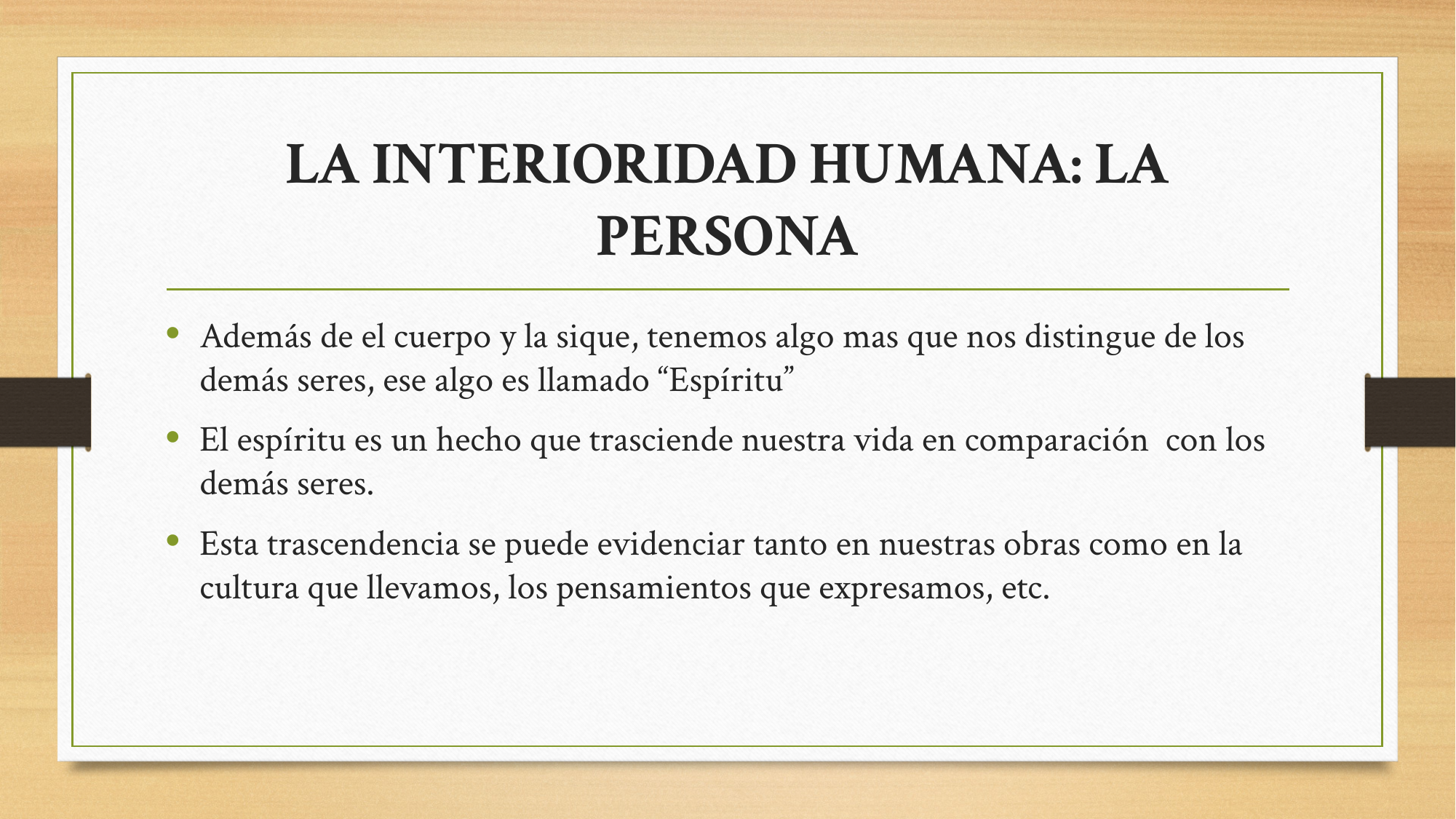

# LA INTERIORIDAD HUMANA: LA PERSONA
Además de el cuerpo y la sique, tenemos algo mas que nos distingue de los demás seres, ese algo es llamado “Espíritu”
El espíritu es un hecho que trasciende nuestra vida en comparación  con los demás seres.
Esta trascendencia se puede evidenciar tanto en nuestras obras como en la cultura que llevamos, los pensamientos que expresamos, etc.